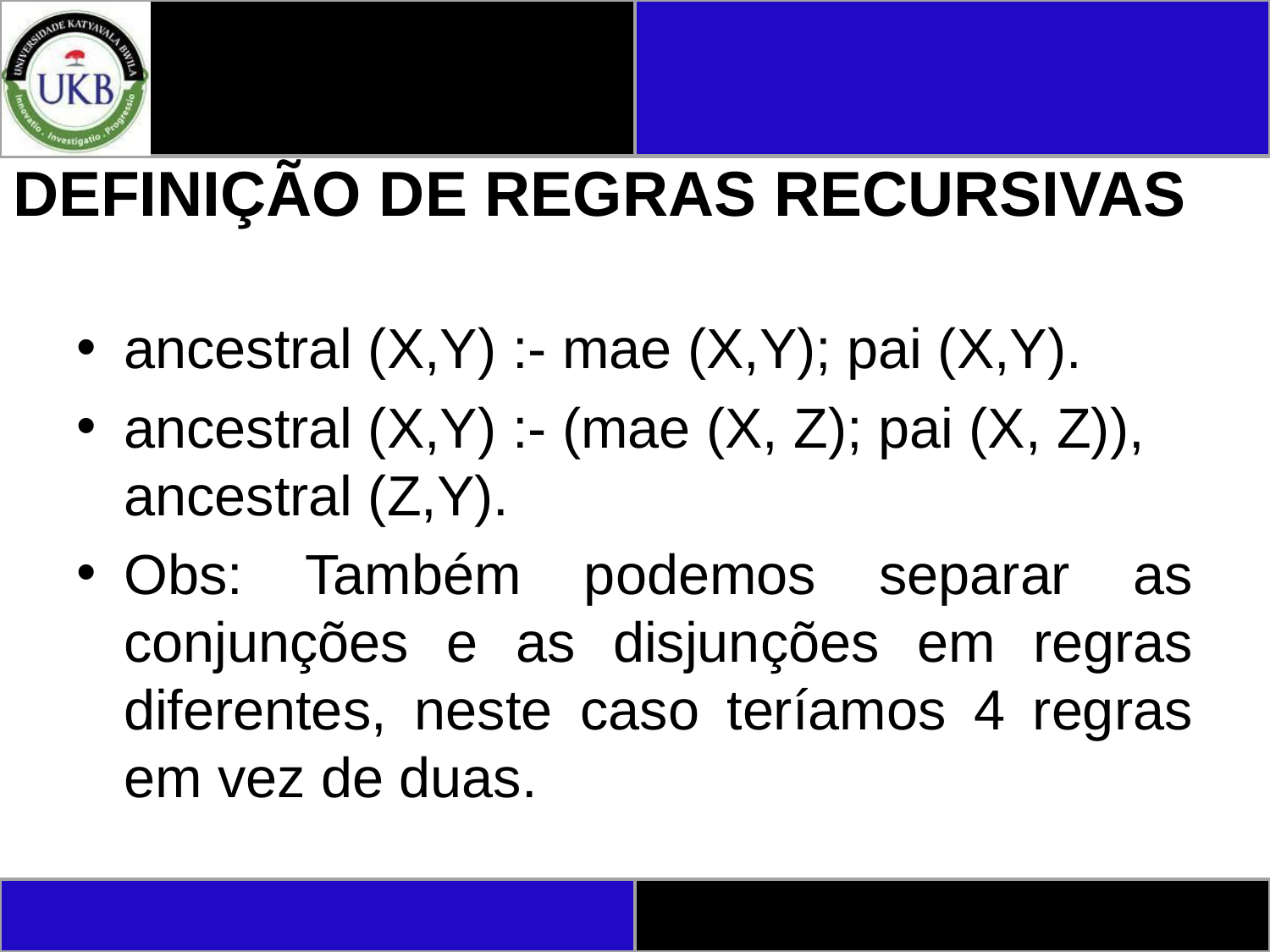

# DEFINIÇÃO DE REGRAS RECURSIVAS
ancestral (X,Y) :- mae (X,Y); pai (X,Y).
ancestral (X,Y) :- (mae (X, Z); pai (X, Z)), ancestral (Z,Y).
Obs: Também podemos separar as conjunções e as disjunções em regras diferentes, neste caso teríamos 4 regras em vez de duas.